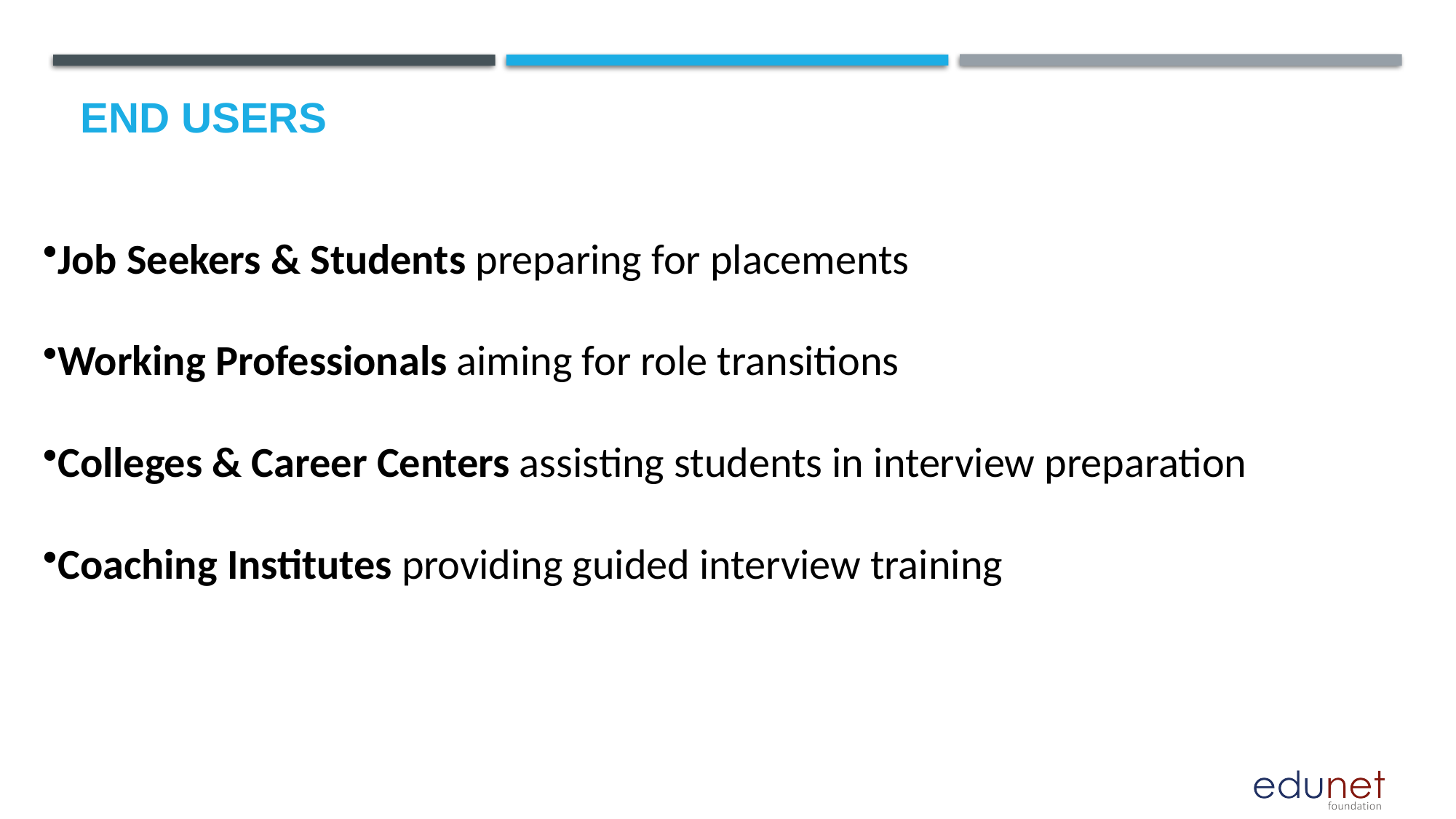

# End users
Job Seekers & Students preparing for placements

Working Professionals aiming for role transitions

Colleges & Career Centers assisting students in interview preparation

Coaching Institutes providing guided interview training